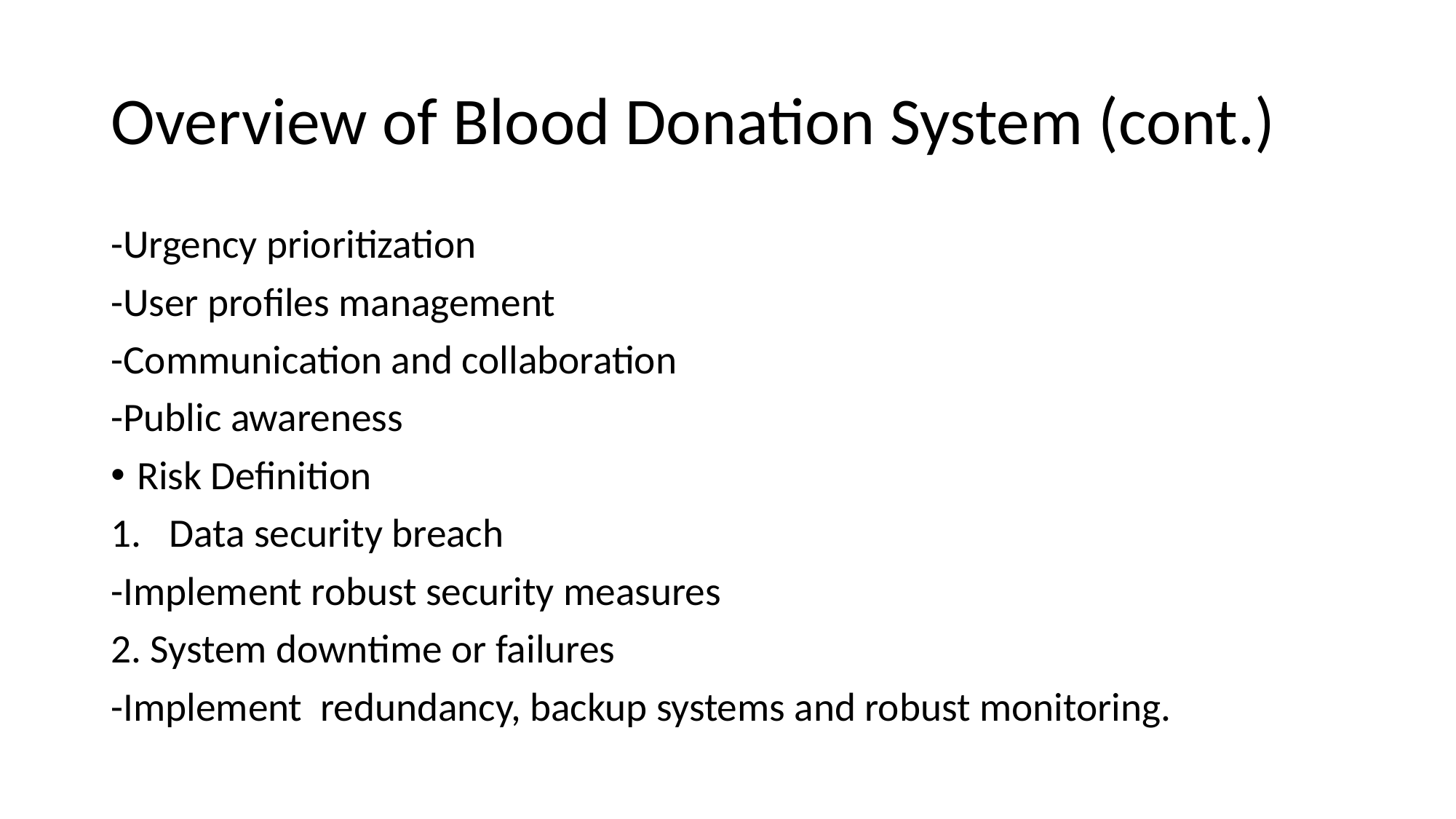

# Overview of Blood Donation System (cont.)
-Urgency prioritization
-User profiles management
-Communication and collaboration
-Public awareness
Risk Definition
Data security breach
-Implement robust security measures
2. System downtime or failures
-Implement  redundancy, backup systems and robust monitoring.